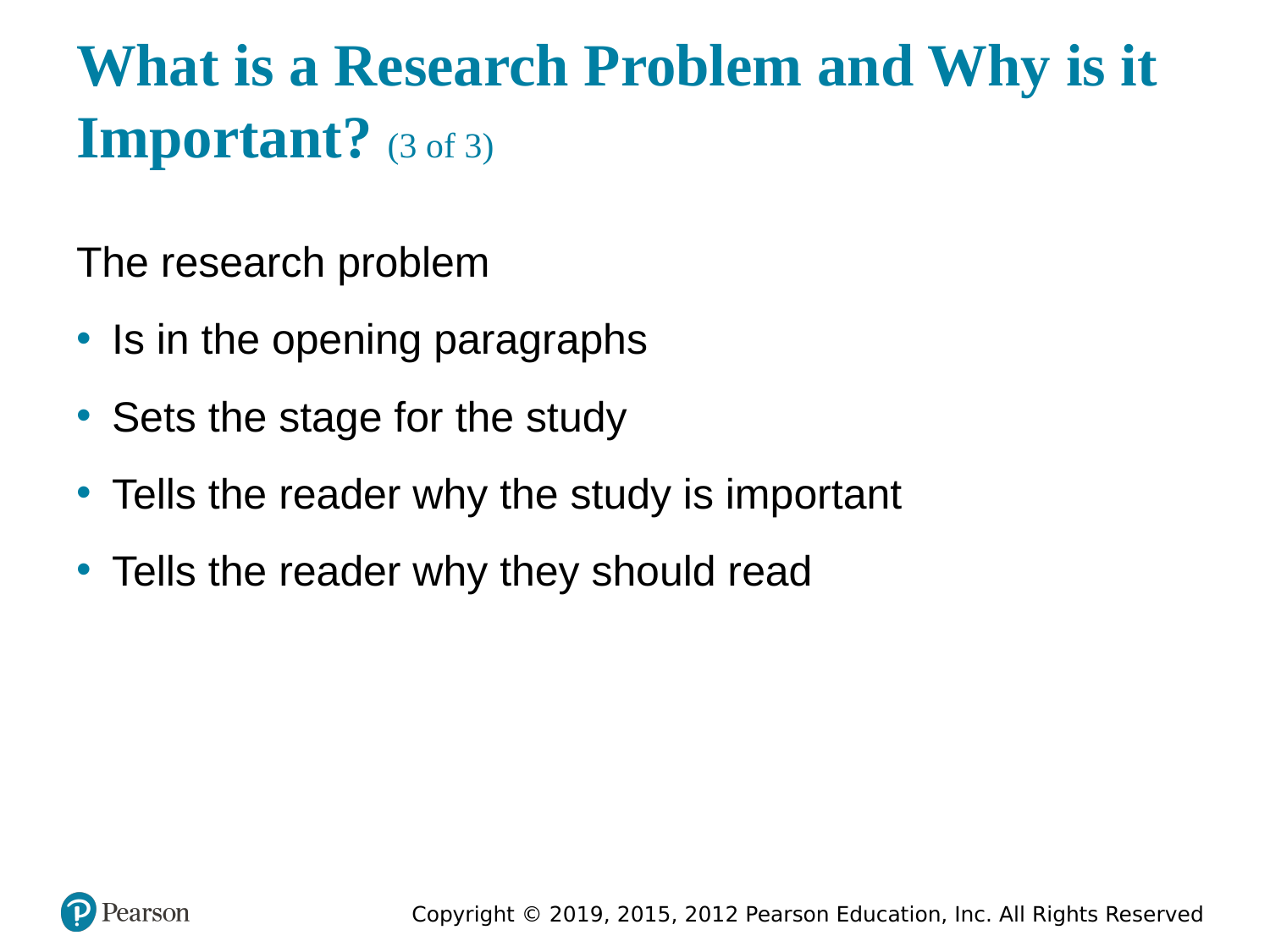

# What is a Research Problem and Why is it Important? (3 of 3)
The research problem
Is in the opening paragraphs
Sets the stage for the study
Tells the reader why the study is important
Tells the reader why they should read